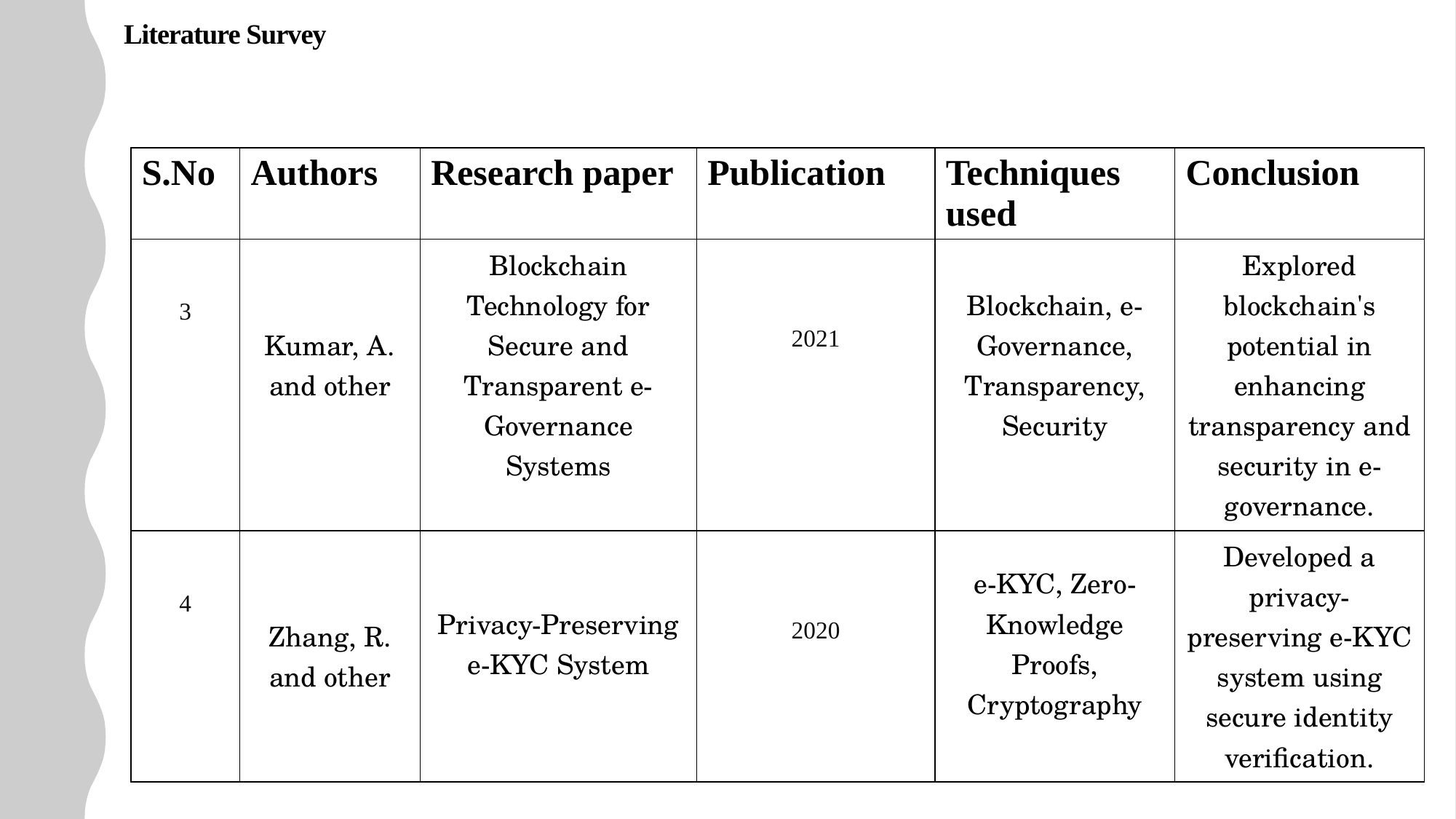

# Literature Survey
| S.No | Authors | Research paper | Publication | Techniques used | Conclusion |
| --- | --- | --- | --- | --- | --- |
| 3 | Kumar, A. and other | Blockchain Technology for Secure and Transparent e-Governance Systems | 2021 | Blockchain, e-Governance, Transparency, Security | Explored blockchain's potential in enhancing transparency and security in e-governance. |
| 4 | Zhang, R. and other | Privacy-Preserving e-KYC System | 2020 | e-KYC, Zero-Knowledge Proofs, Cryptography | Developed a privacy-preserving e-KYC system using secure identity verification. |